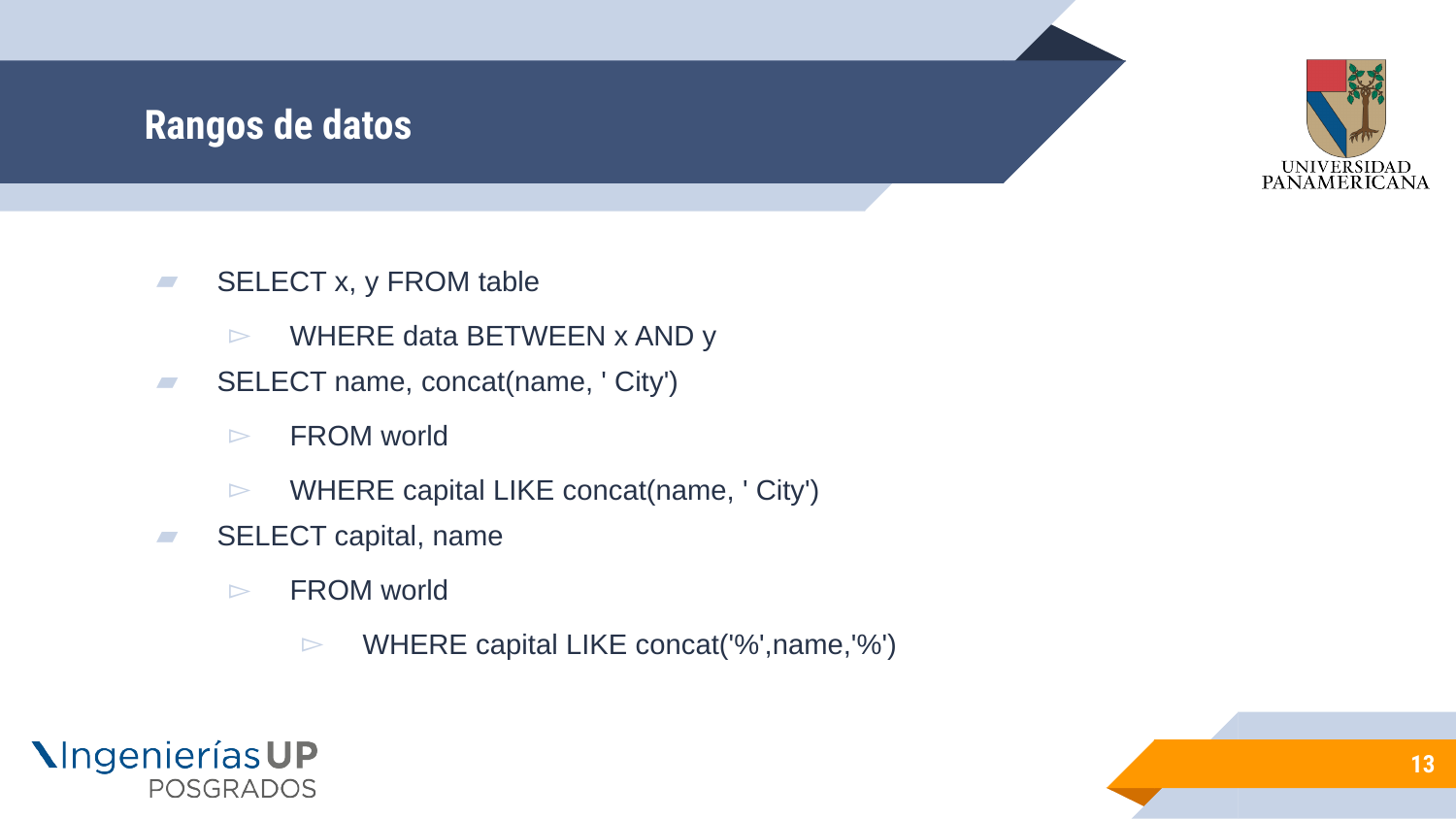

# Rangos de datos
SELECT x, y FROM table
WHERE data BETWEEN x AND y
SELECT name, concat(name, ' City')
FROM world
WHERE capital LIKE concat(name, ' City')
SELECT capital, name
FROM world
WHERE capital LIKE concat('%',name,'%')
13